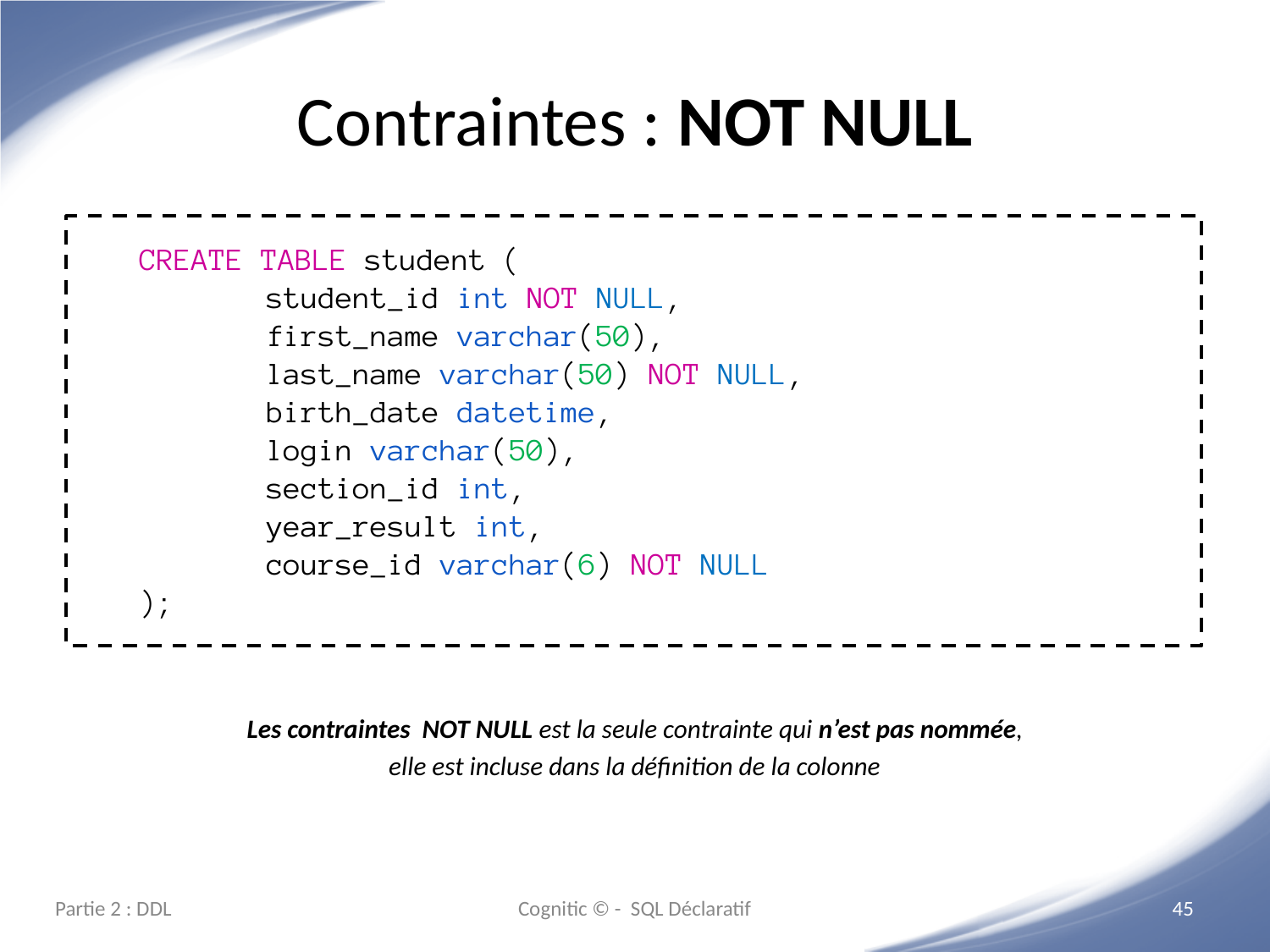

# Contraintes : NOT NULL

CREATE TABLE student (
	student_id int NOT NULL,
	first_name varchar(50),
	last_name varchar(50) NOT NULL,
	birth_date datetime,
	login varchar(50),
	section_id int,
	year_result int,
	course_id varchar(6) NOT NULL
);
Les contraintes  NOT NULL est la seule contrainte qui n’est pas nommée,
elle est incluse dans la définition de la colonne
Partie 2 : DDL
Cognitic © -  SQL Déclaratif
45